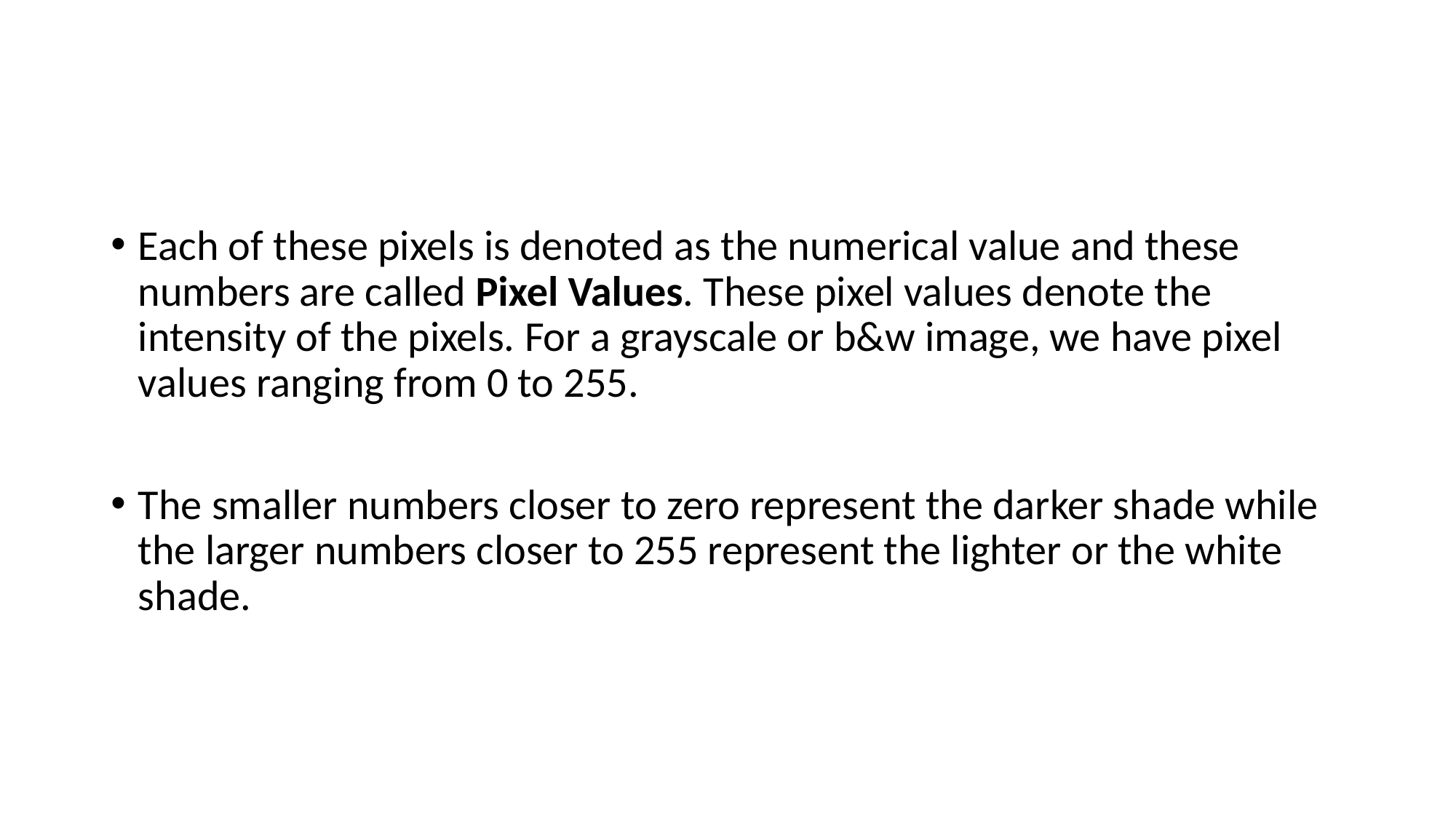

#
Each of these pixels is denoted as the numerical value and these numbers are called Pixel Values. These pixel values denote the intensity of the pixels. For a grayscale or b&w image, we have pixel values ranging from 0 to 255.

The smaller numbers closer to zero represent the darker shade while the larger numbers closer to 255 represent the lighter or the white shade.